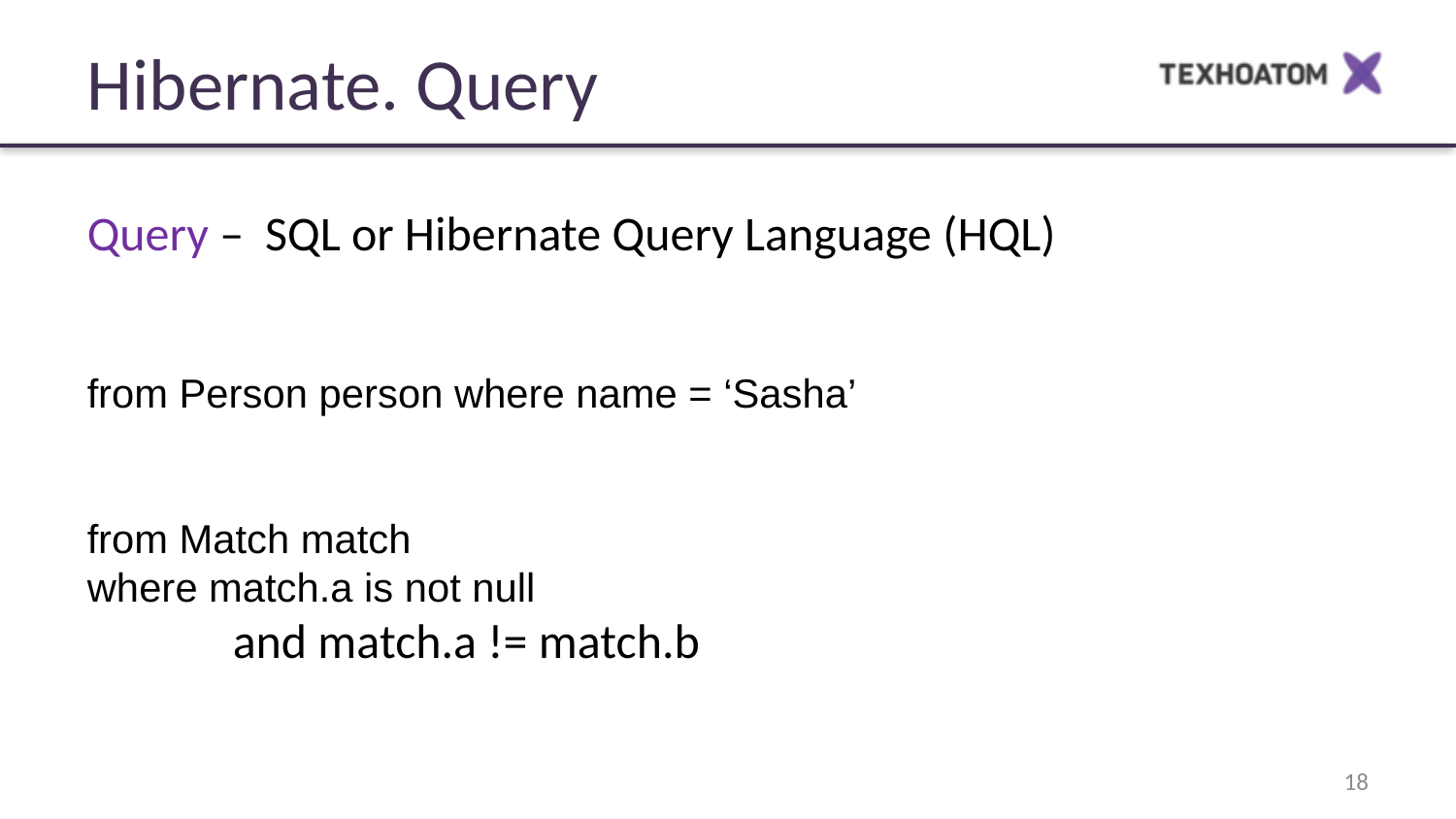

Hibernate. Query
Query –  SQL or Hibernate Query Language (HQL)

from Person person where name = ‘Sasha’

from Match match
where match.a is not null
	and match.a != match.b
18